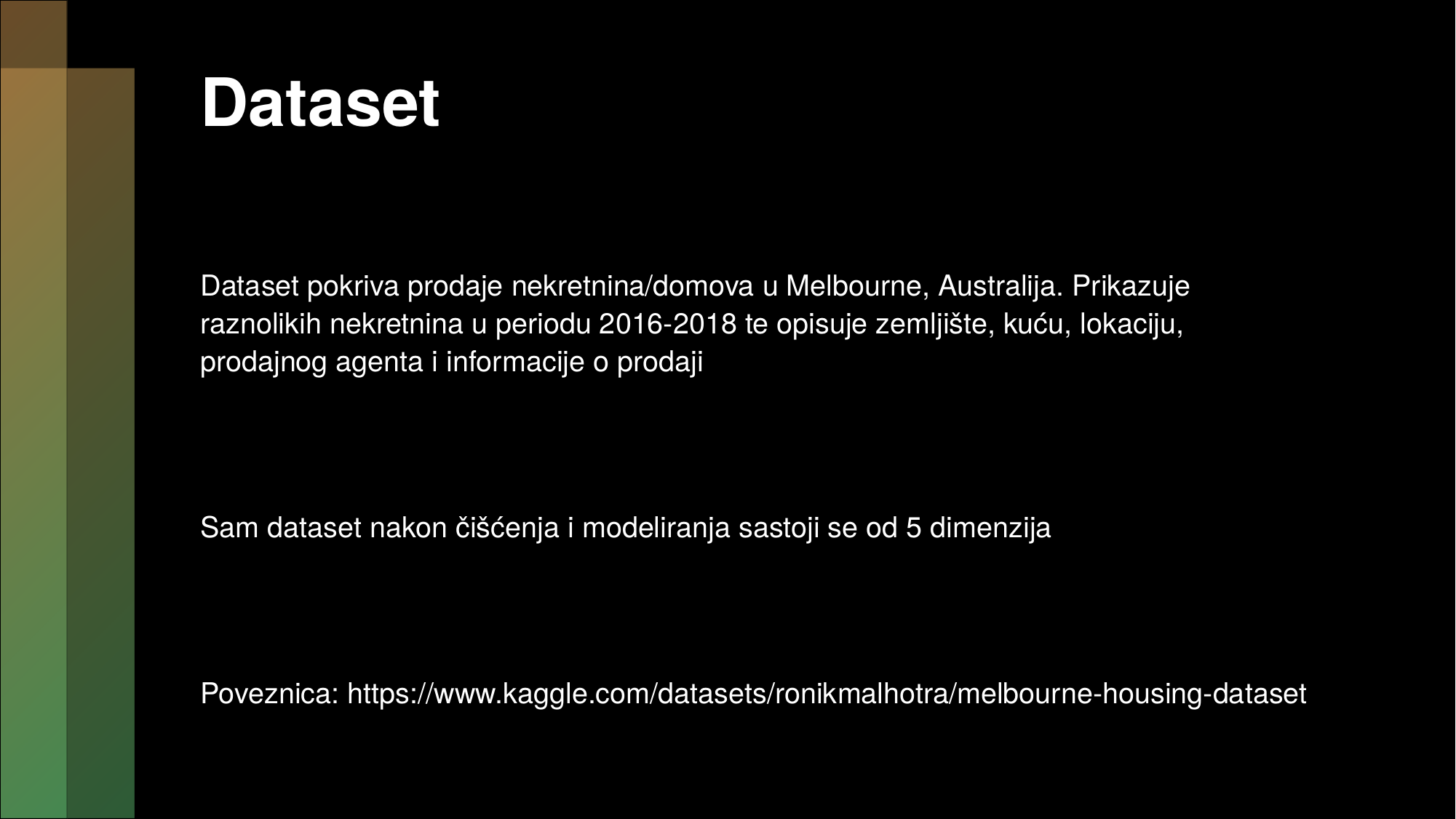

# Dataset
Dataset pokriva prodaje nekretnina/domova u Melbourne, Australija. Prikazuje raznolikih nekretnina u periodu 2016-2018 te opisuje zemljište, kuću, lokaciju, prodajnog agenta i informacije o prodaji

Sam dataset nakon čišćenja i modeliranja sastoji se od 5 dimenzija

Poveznica: https://www.kaggle.com/datasets/ronikmalhotra/melbourne-housing-dataset